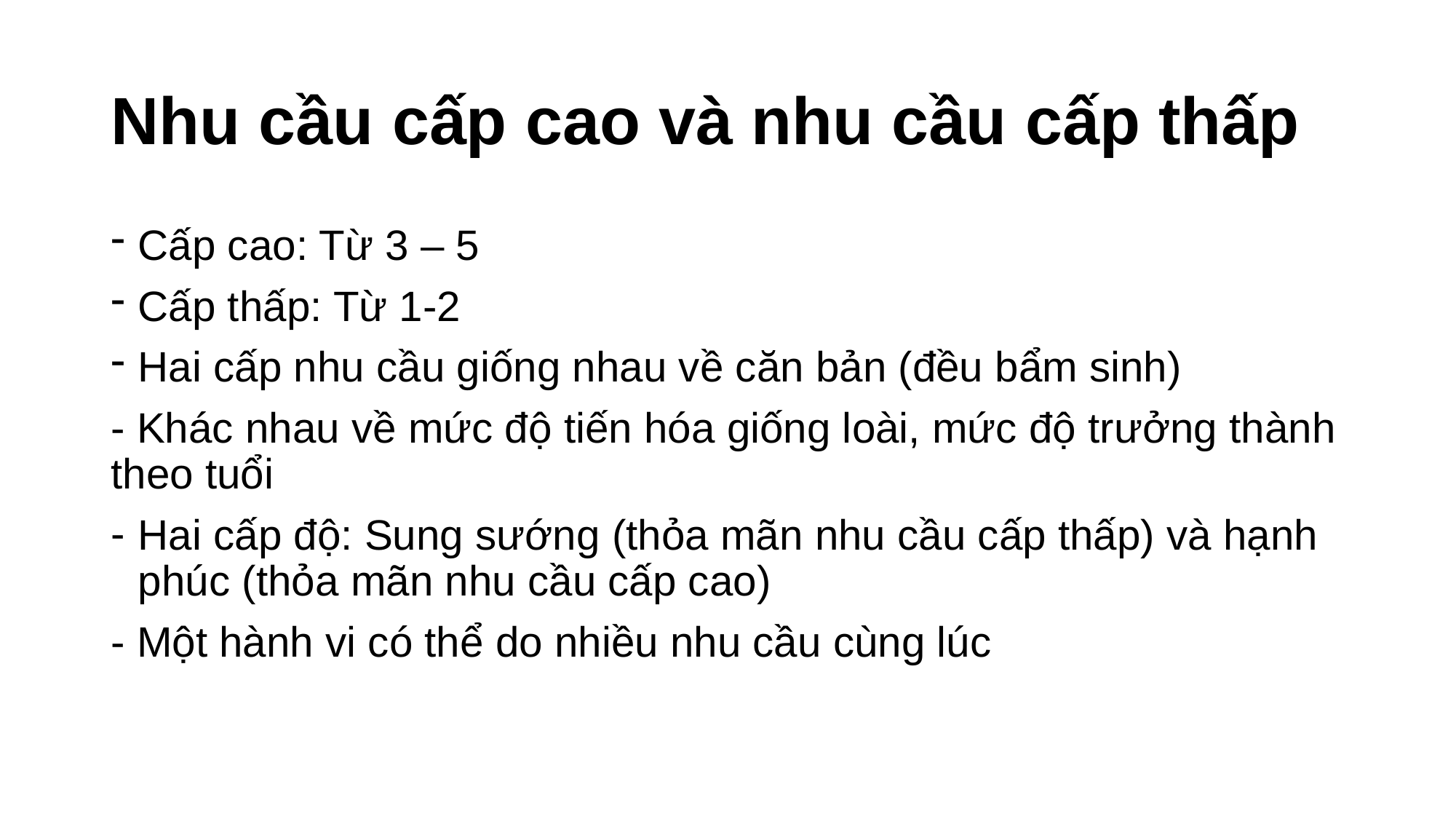

# Nhu cầu cấp cao và nhu cầu cấp thấp
Cấp cao: Từ 3 – 5
Cấp thấp: Từ 1-2
Hai cấp nhu cầu giống nhau về căn bản (đều bẩm sinh)
- Khác nhau về mức độ tiến hóa giống loài, mức độ trưởng thành theo tuổi
Hai cấp độ: Sung sướng (thỏa mãn nhu cầu cấp thấp) và hạnh phúc (thỏa mãn nhu cầu cấp cao)
- Một hành vi có thể do nhiều nhu cầu cùng lúc